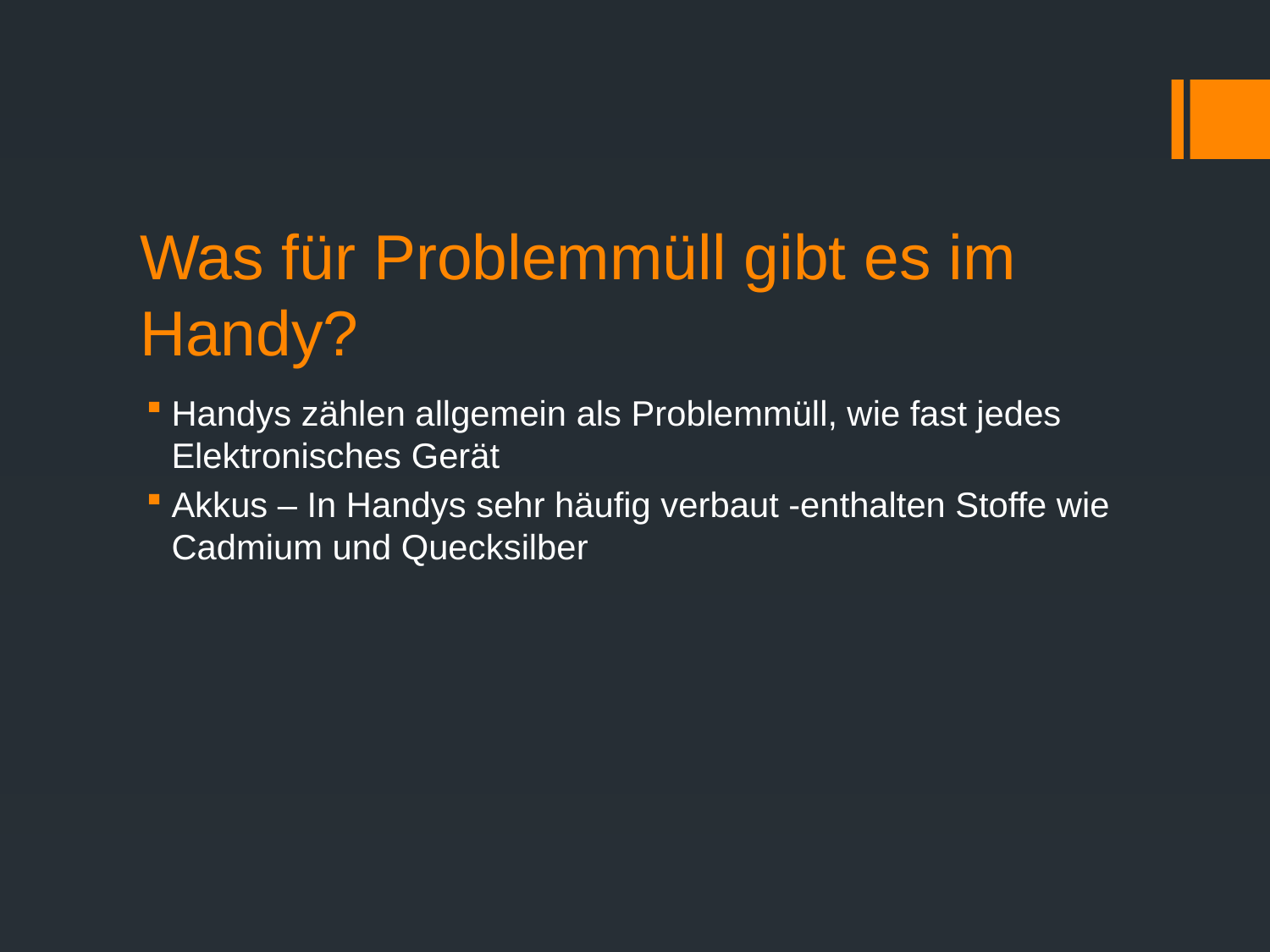

# Was für Problemmüll gibt es im Handy?
Handys zählen allgemein als Problemmüll, wie fast jedes Elektronisches Gerät
Akkus – In Handys sehr häufig verbaut -enthalten Stoffe wie Cadmium und Quecksilber